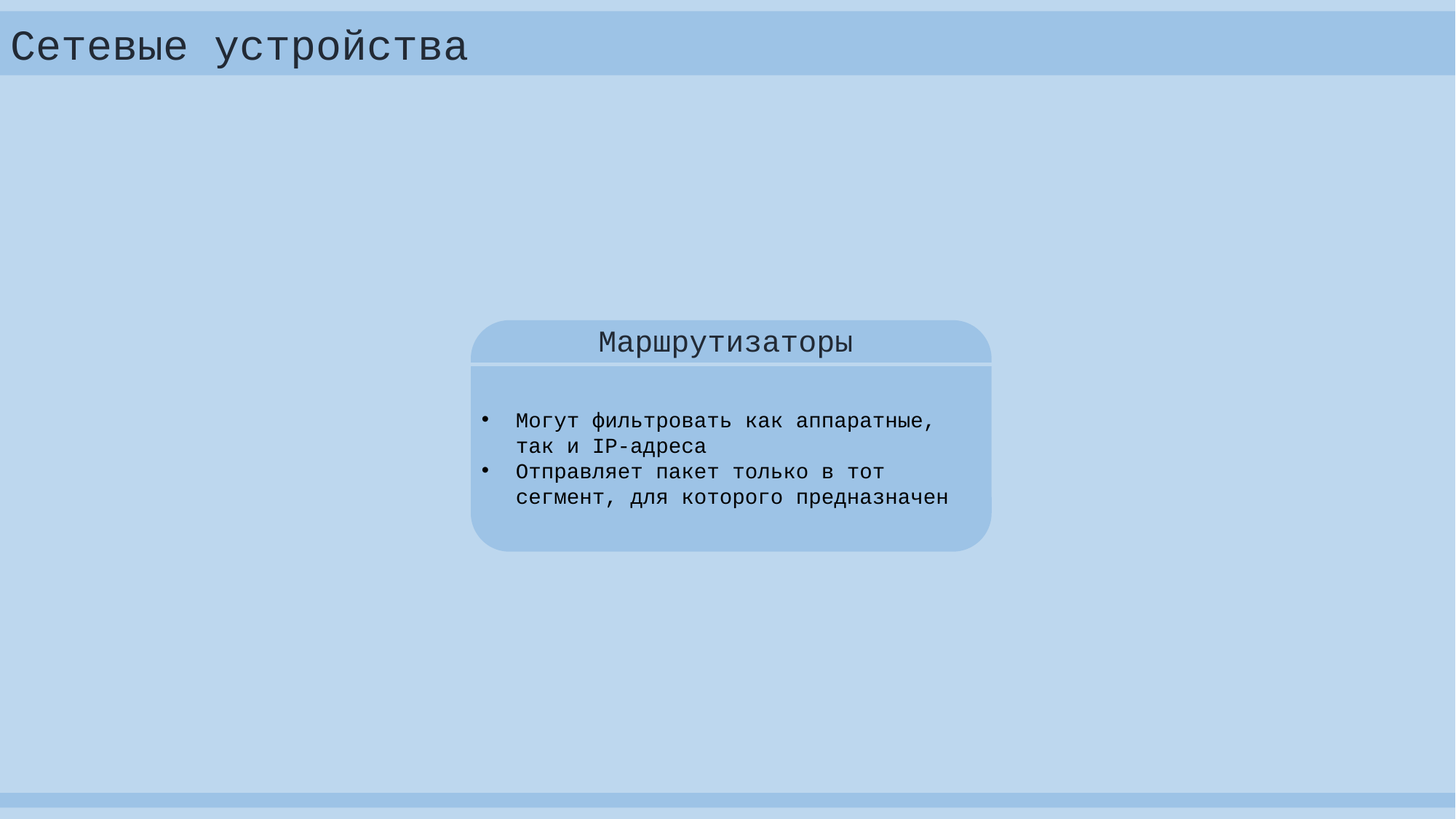

Сетевые устройства

Маршрутизаторы

Могут фильтровать как аппаратные, так и IP-адреса
Отправляет пакет только в тот сегмент, для которого предназначен